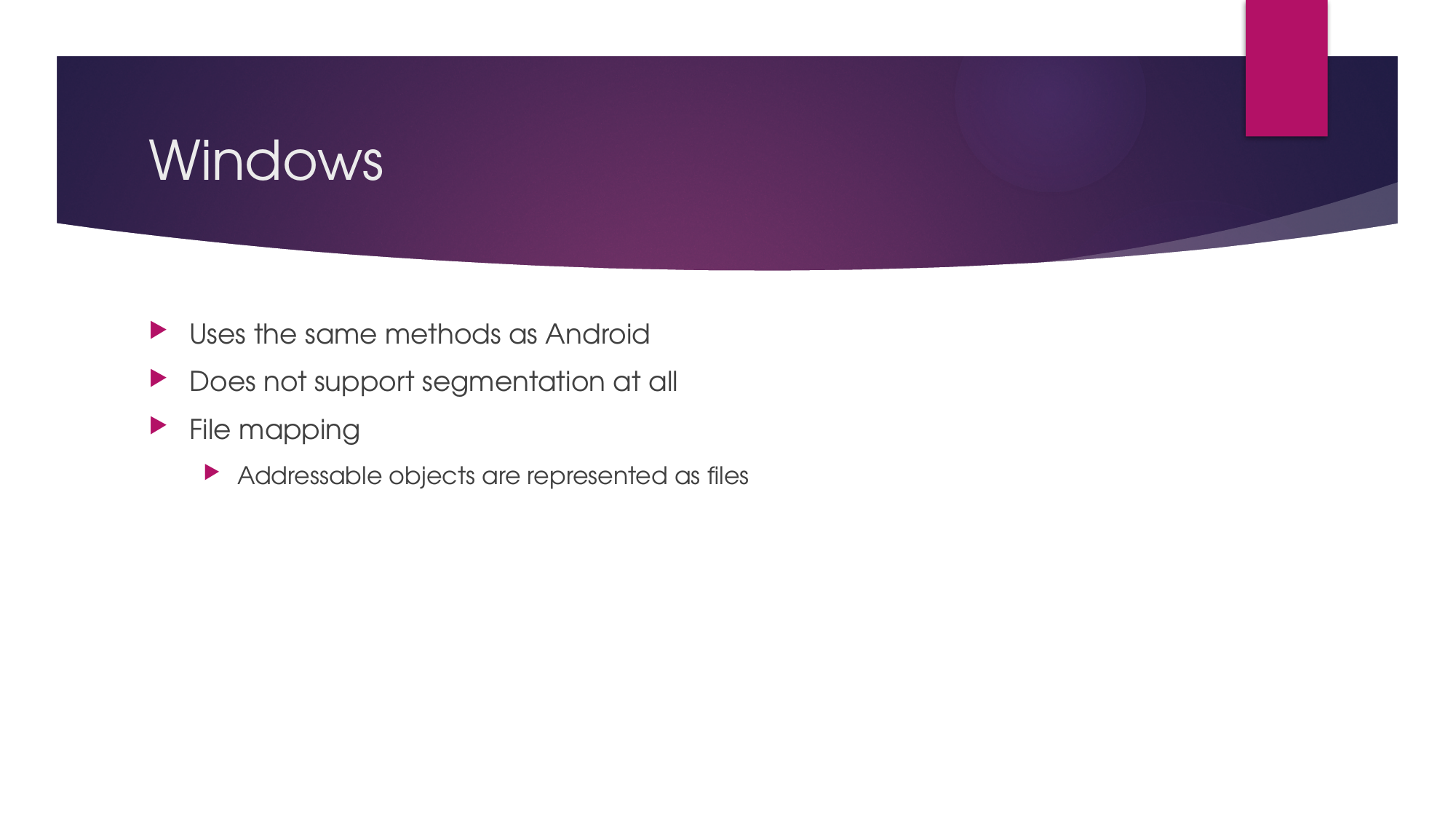

# Windows
Uses the same methods as Android
Does not support segmentation at all
File mapping
Addressable objects are represented as files